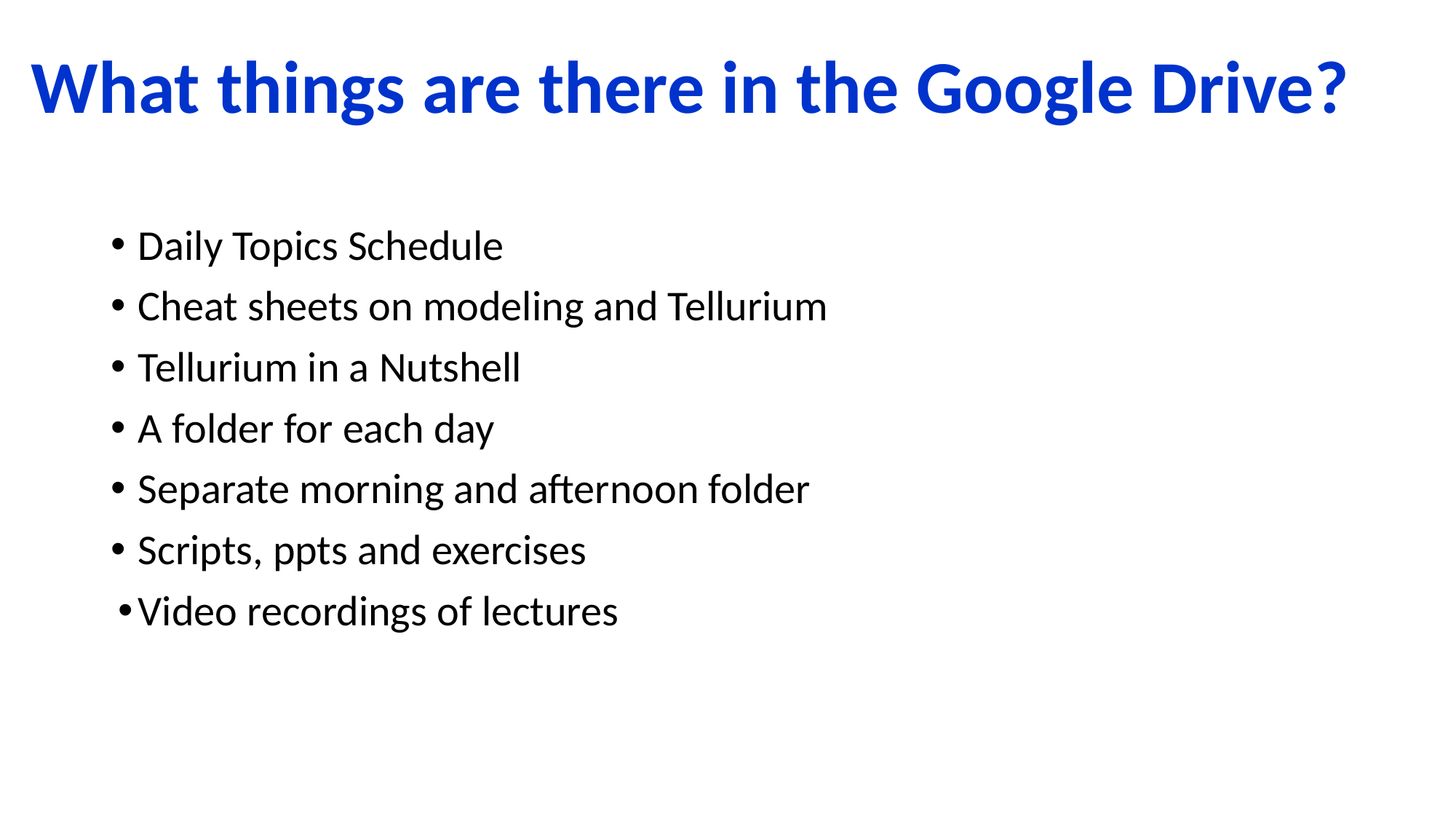

# What things are there in the Google Drive?

Daily Topics Schedule
Cheat sheets on modeling and Tellurium
Tellurium in a Nutshell
A folder for each day
Separate morning and afternoon folder
Scripts, ppts and exercises
Video recordings of lectures